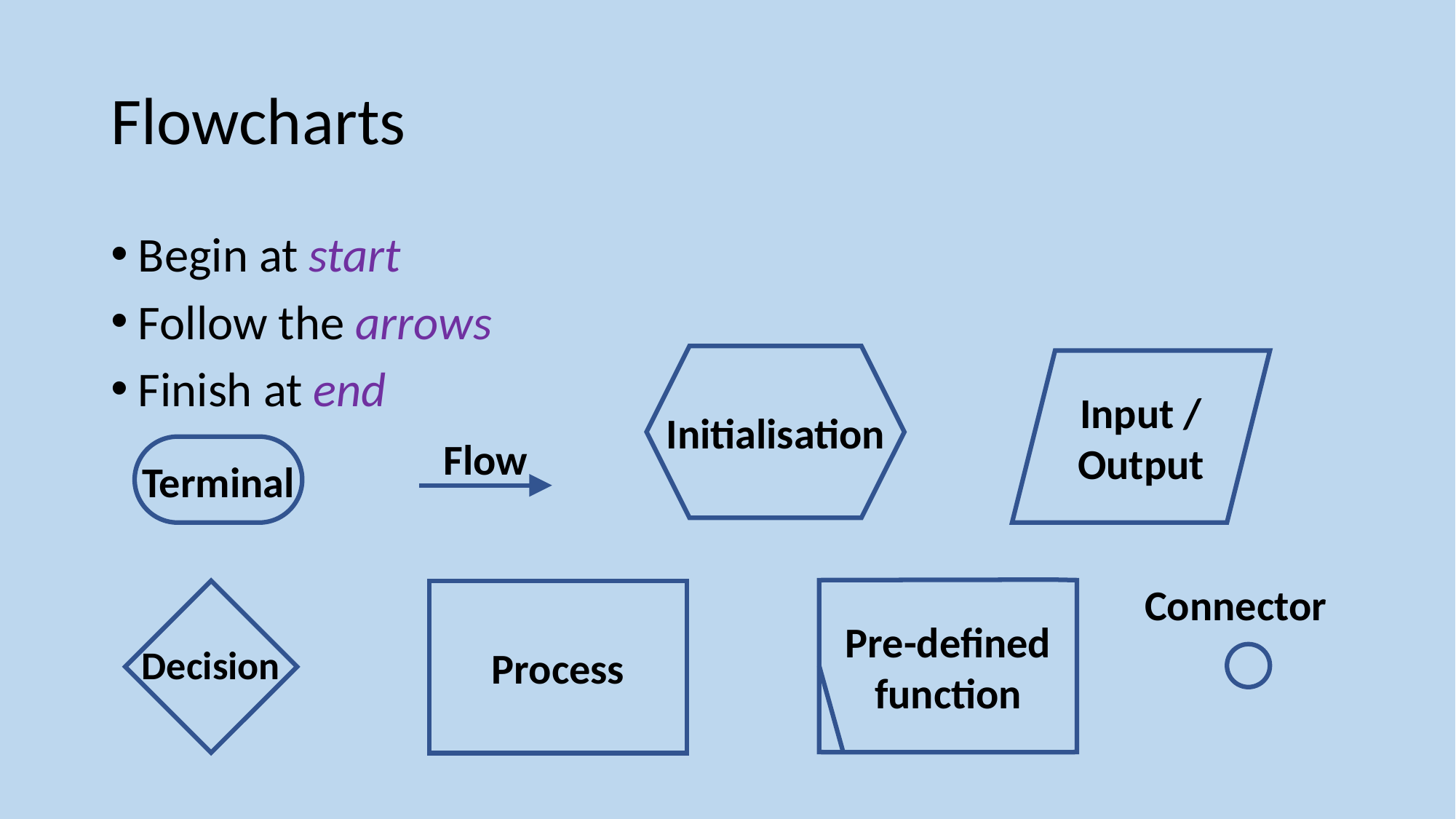

# Flowcharts
Begin at start
Follow the arrows
Finish at end

Input /
Output
Initialisation
Flow

Terminal
Connector

Pre-defined
function
Decision
Process